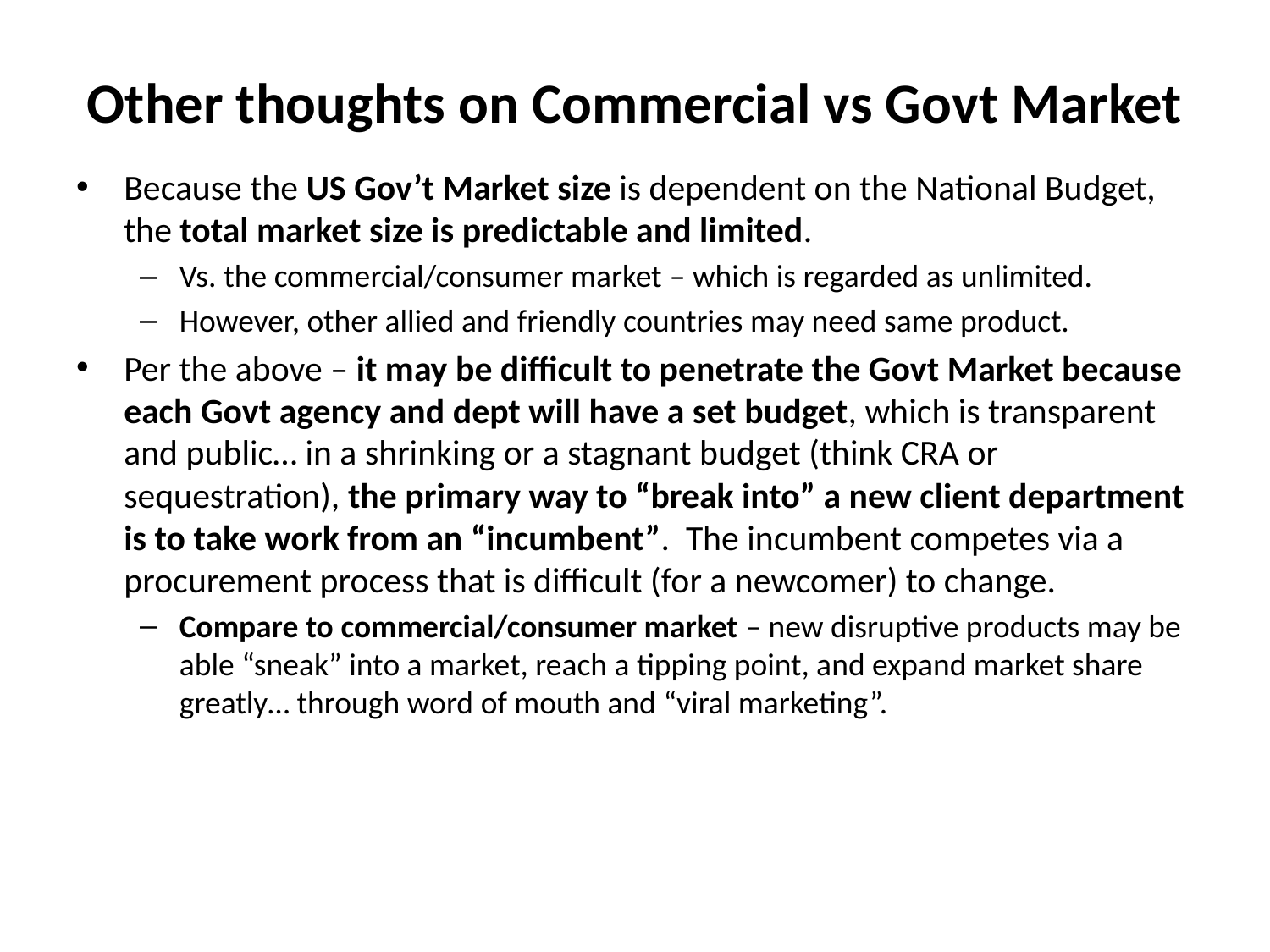

# Other thoughts on Commercial vs Govt Market
Because the US Gov’t Market size is dependent on the National Budget, the total market size is predictable and limited.
Vs. the commercial/consumer market – which is regarded as unlimited.
However, other allied and friendly countries may need same product.
Per the above – it may be difficult to penetrate the Govt Market because each Govt agency and dept will have a set budget, which is transparent and public… in a shrinking or a stagnant budget (think CRA or sequestration), the primary way to “break into” a new client department is to take work from an “incumbent”.  The incumbent competes via a procurement process that is difficult (for a newcomer) to change.
Compare to commercial/consumer market – new disruptive products may be able “sneak” into a market, reach a tipping point, and expand market share greatly… through word of mouth and “viral marketing”.